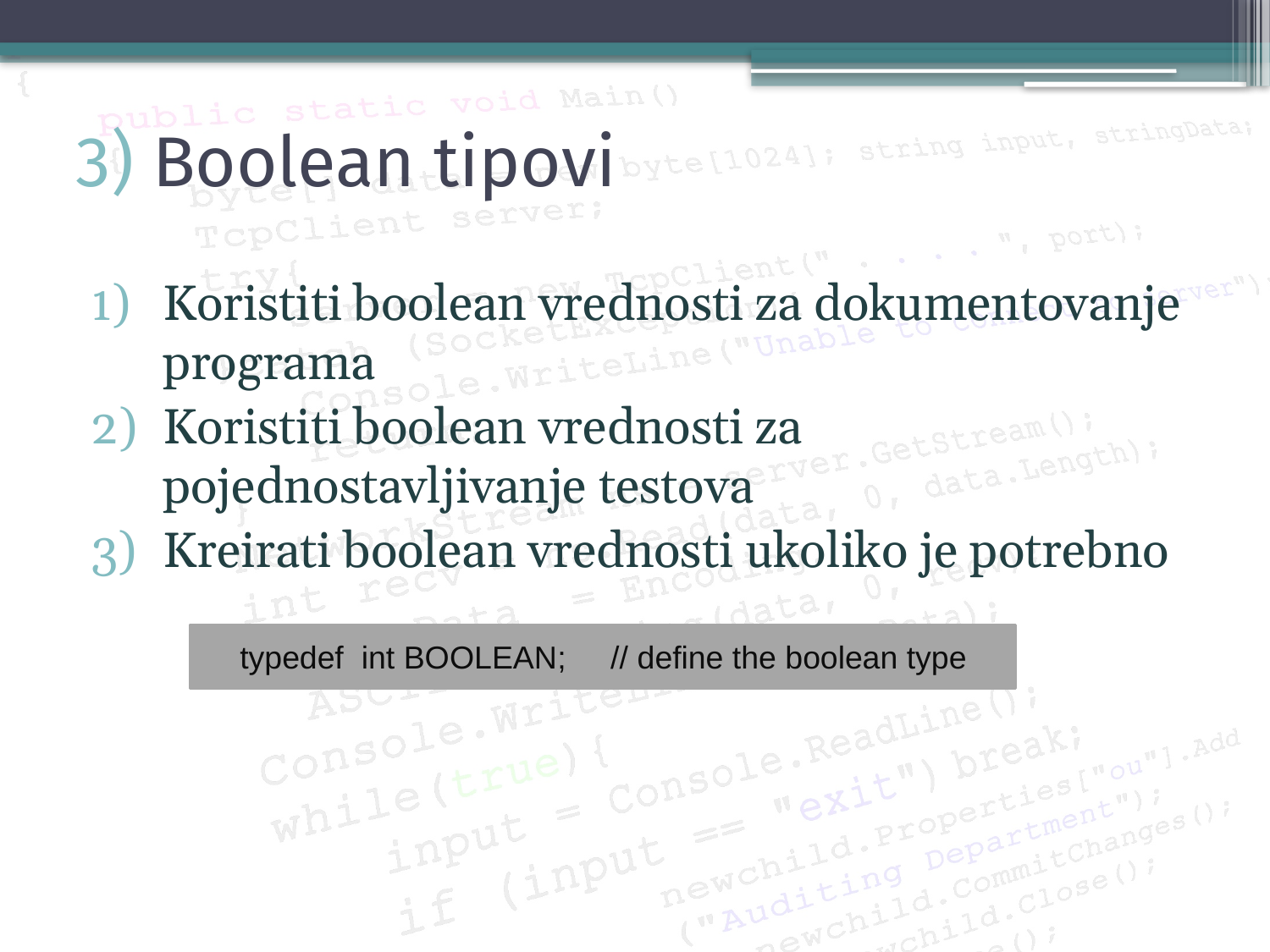

# 3) Boolean tipovi
Koristiti boolean vrednosti za dokumentovanje programa
Koristiti boolean vrednosti za pojednostavljivanje testova
Kreirati boolean vrednosti ukoliko je potrebno

typedef  int BOOLEAN;     // define the boolean type